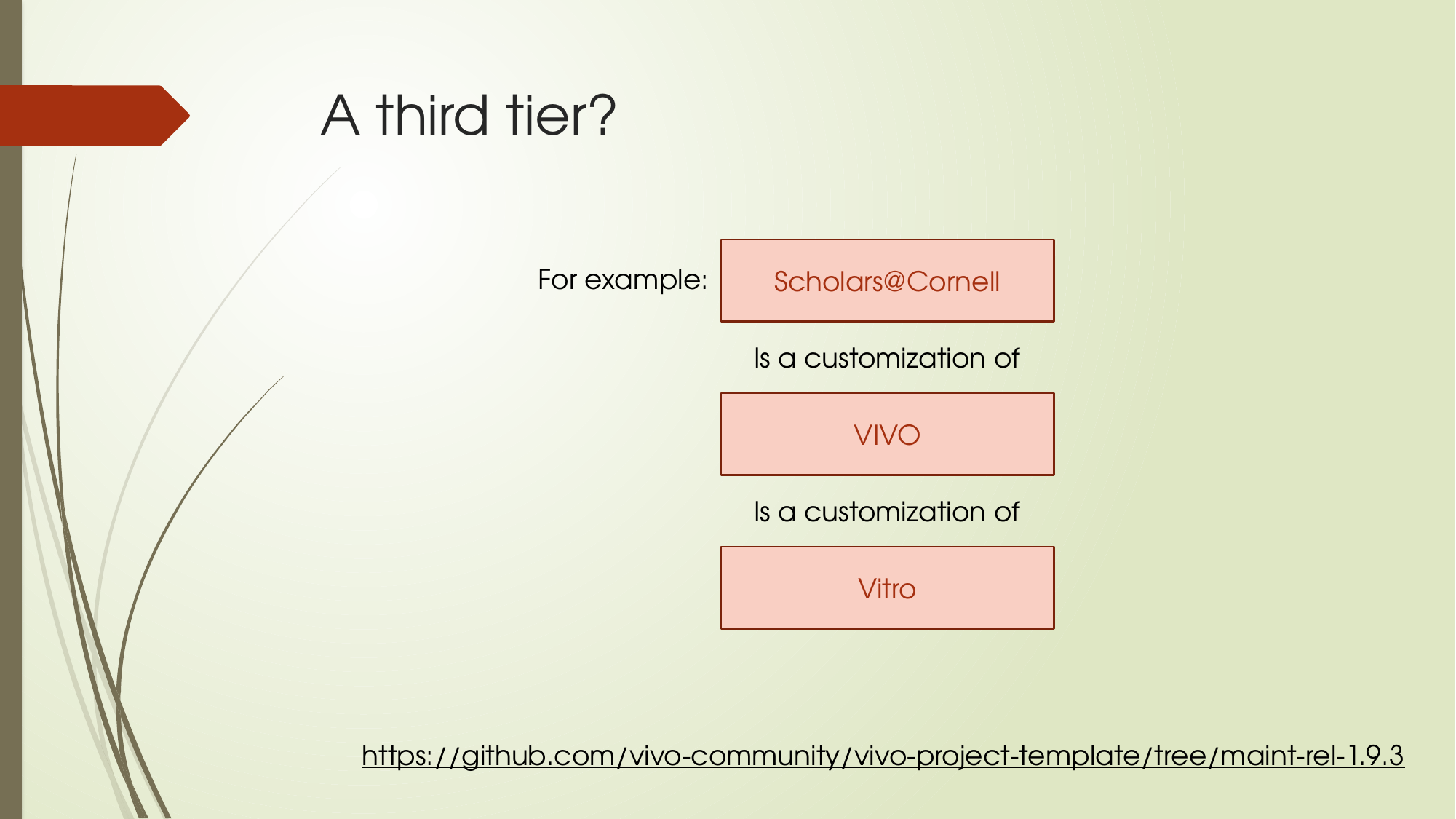

# A third tier?
Scholars@Cornell
For example:
Is a customization of
VIVO
Is a customization of
Vitro
https://github.com/vivo-community/vivo-project-template/tree/maint-rel-1.9.3